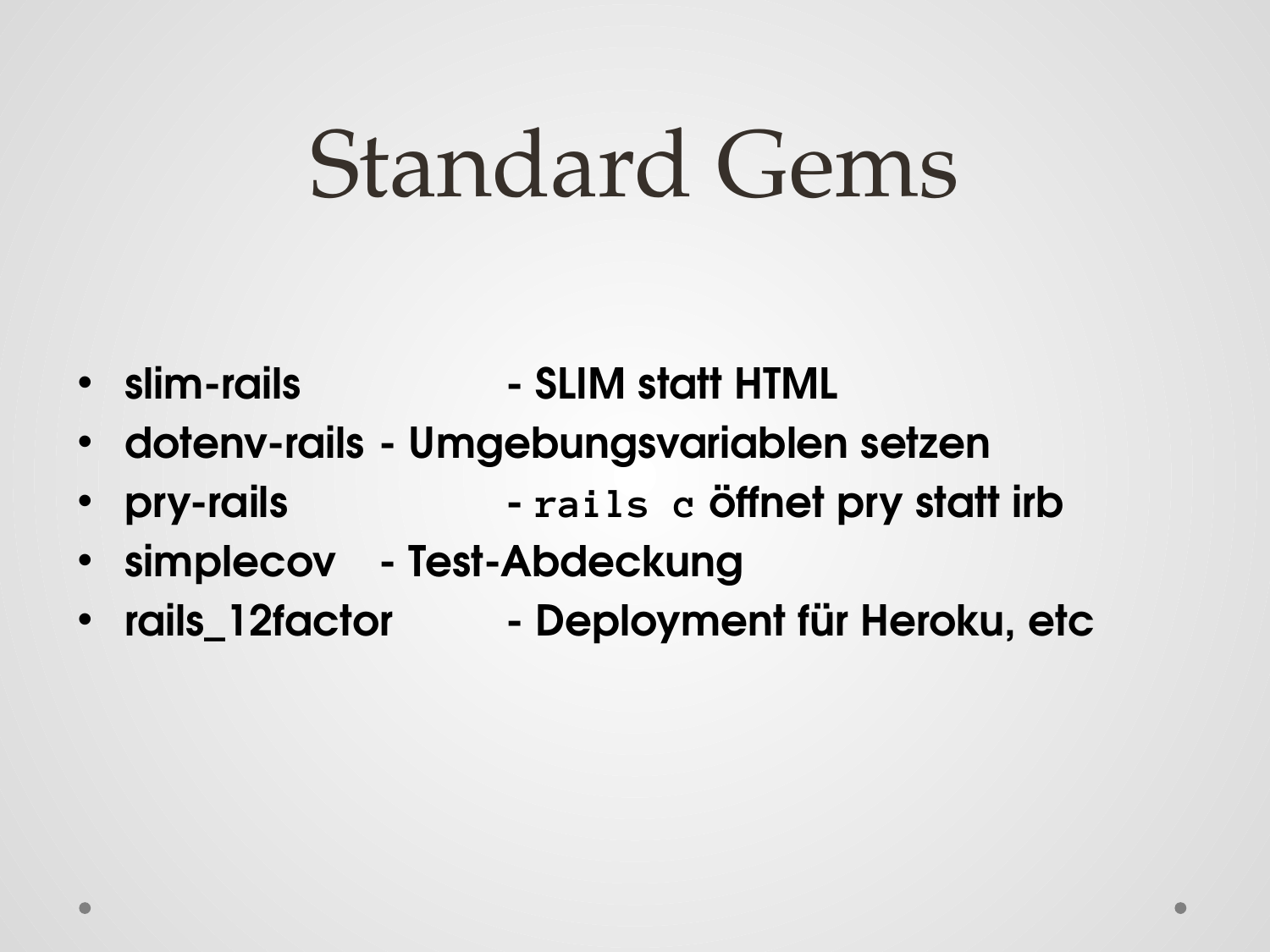

# Standard Gems
slim-rails		- SLIM statt HTML
dotenv-rails	- Umgebungsvariablen setzen
pry-rails		- rails c öffnet pry statt irb
simplecov	- Test-Abdeckung
rails_12factor	- Deployment für Heroku, etc